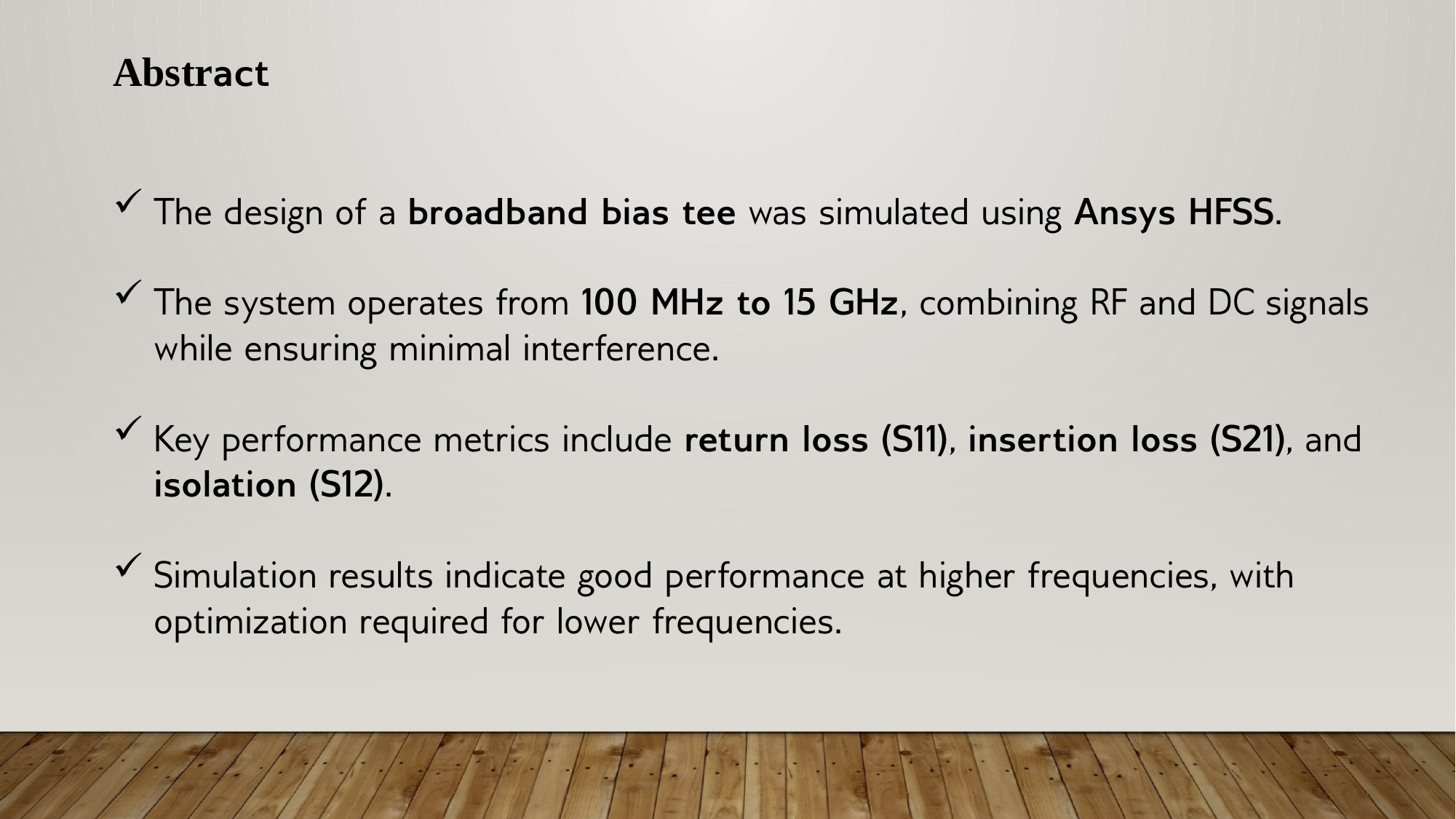

Abstract

The design of a broadband bias tee was simulated using Ansys HFSS.

The system operates from 100 MHz to 15 GHz, combining RF and DC signals while ensuring minimal interference.

Key performance metrics include return loss (S11), insertion loss (S21), and isolation (S12).

Simulation results indicate good performance at higher frequencies, with optimization required for lower frequencies.